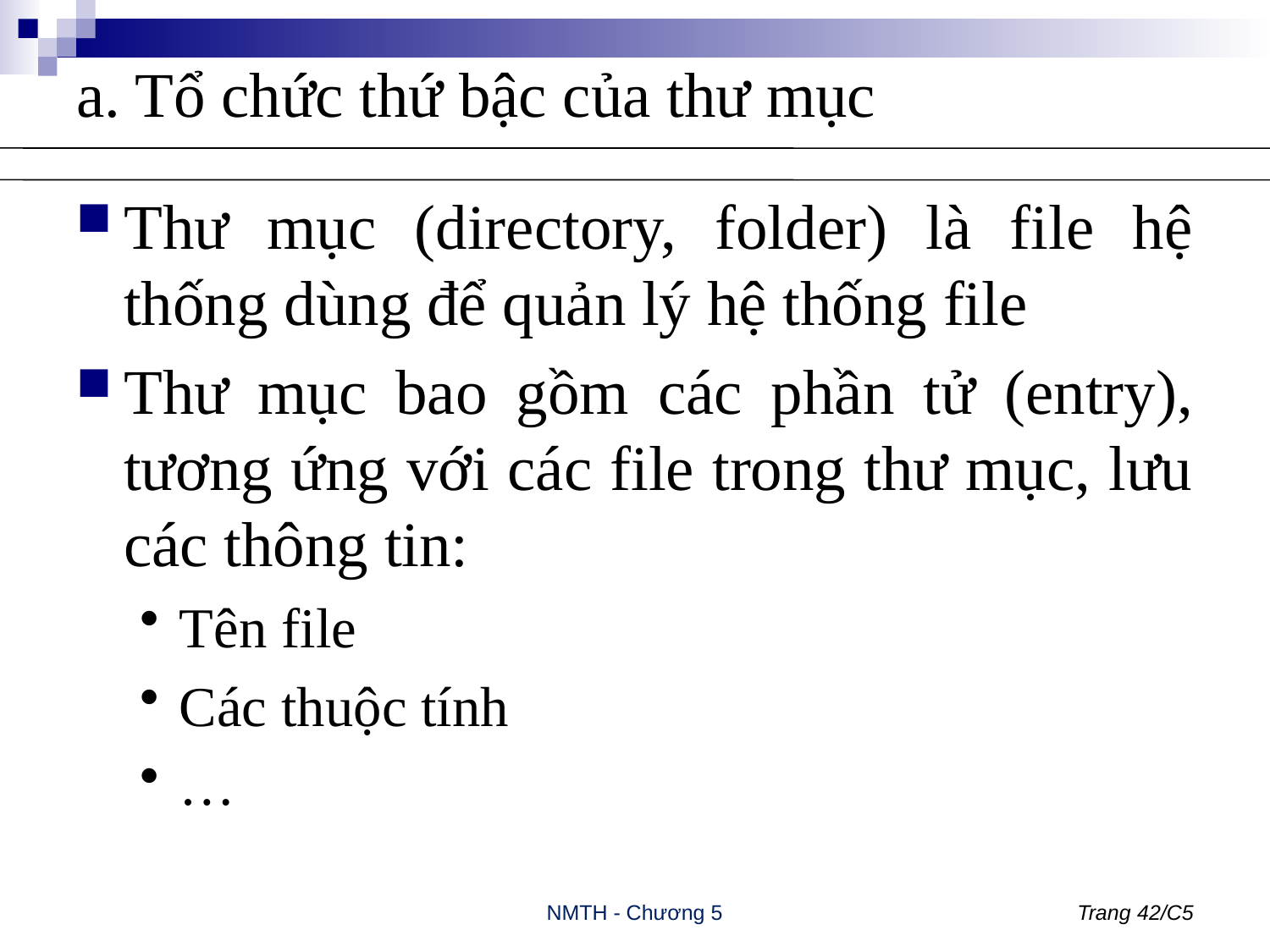

# a. Tổ chức thứ bậc của thư mục

Thư mục (directory, folder) là file hệ thống dùng để quản lý hệ thống file
Thư mục bao gồm các phần tử (entry), tương ứng với các file trong thư mục, lưu các thông tin:
Tên file
Các thuộc tính
…
NMTH - Chương 5
Trang 42/C5